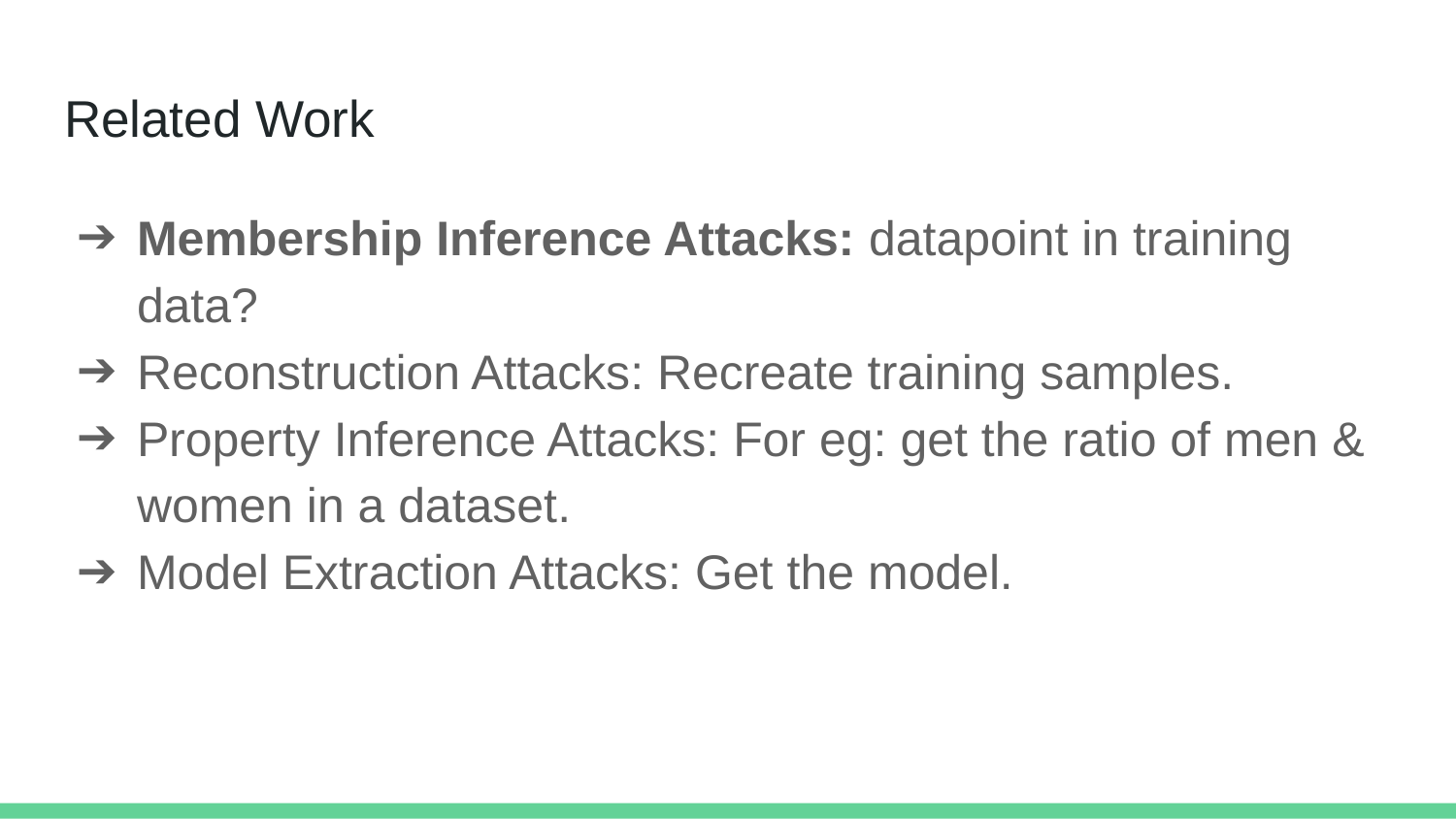

# Related Work
Membership Inference Attacks: datapoint in training data?
Reconstruction Attacks: Recreate training samples.
Property Inference Attacks: For eg: get the ratio of men & women in a dataset.
Model Extraction Attacks: Get the model.